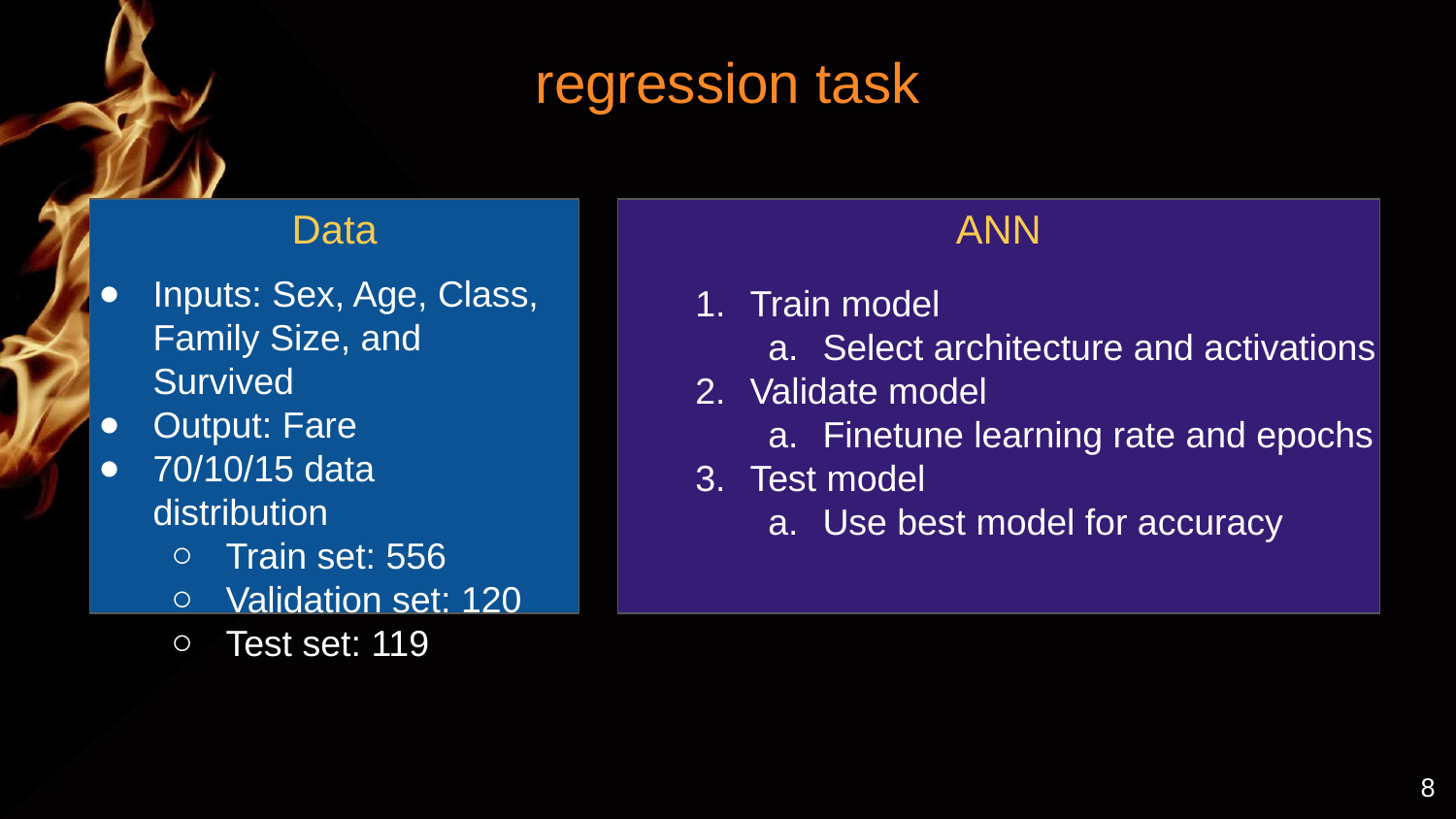

# regression task

Data
ANN
Inputs: Sex, Age, Class, Family Size, and Survived
Output: Fare
70/10/15 data distribution
Train set: 556
Validation set: 120
Test set: 119
Train model
Select architecture and activations
Validate model
Finetune learning rate and epochs
Test model
Use best model for accuracy
8